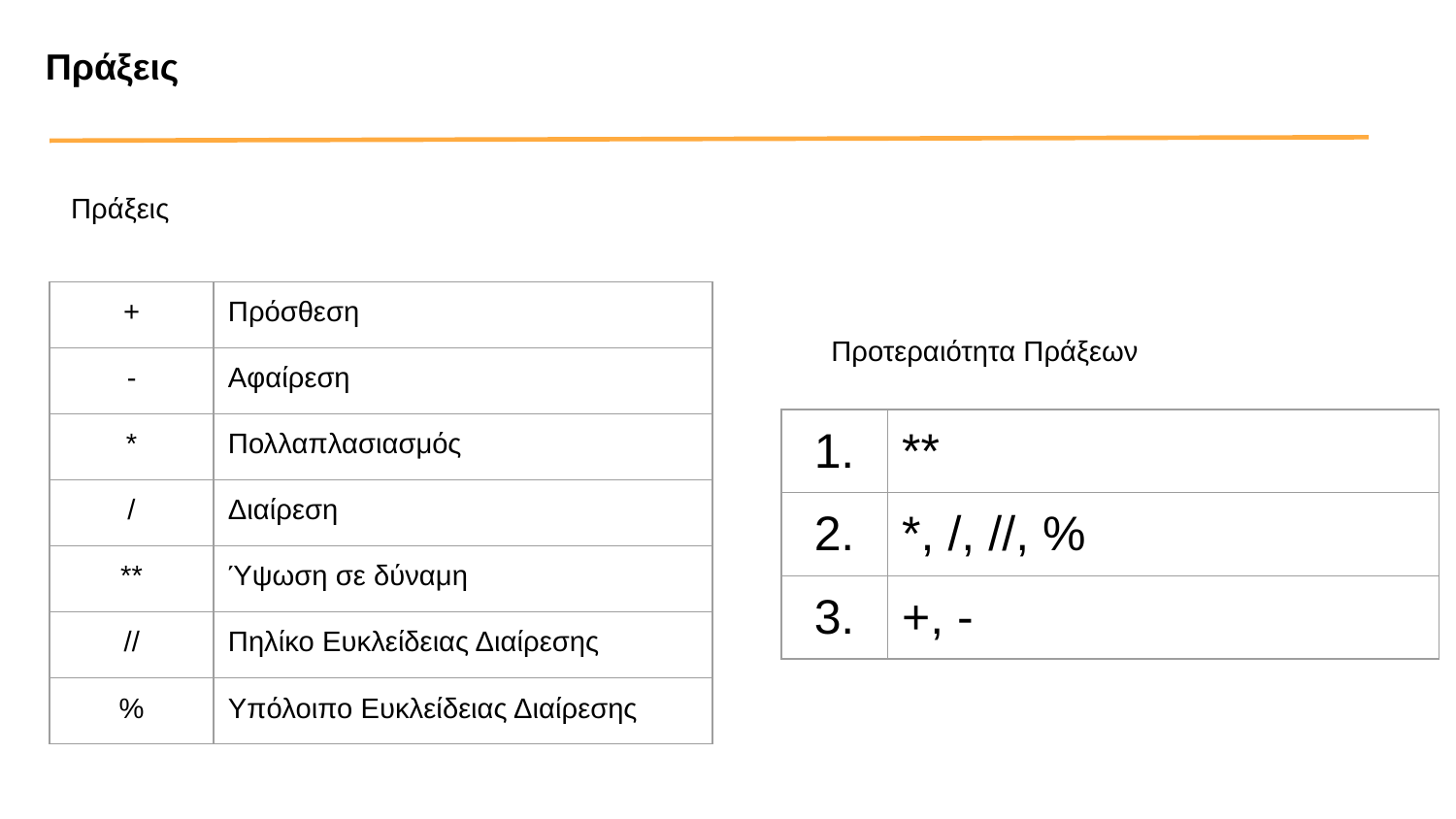

# Πράξεις

Πράξεις
| + | Πρόσθεση |
| --- | --- |
| - | Αφαίρεση |
| \* | Πολλαπλασιασμός |
| / | Διαίρεση |
| \*\* | Ύψωση σε δύναμη |
| // | Πηλίκο Ευκλείδειας Διαίρεσης |
| % | Υπόλοιπο Ευκλείδειας Διαίρεσης |
Προτεραιότητα Πράξεων
| 1. | \*\* |
| --- | --- |
| 2. | \*, /, //, % |
| 3. | +, - |